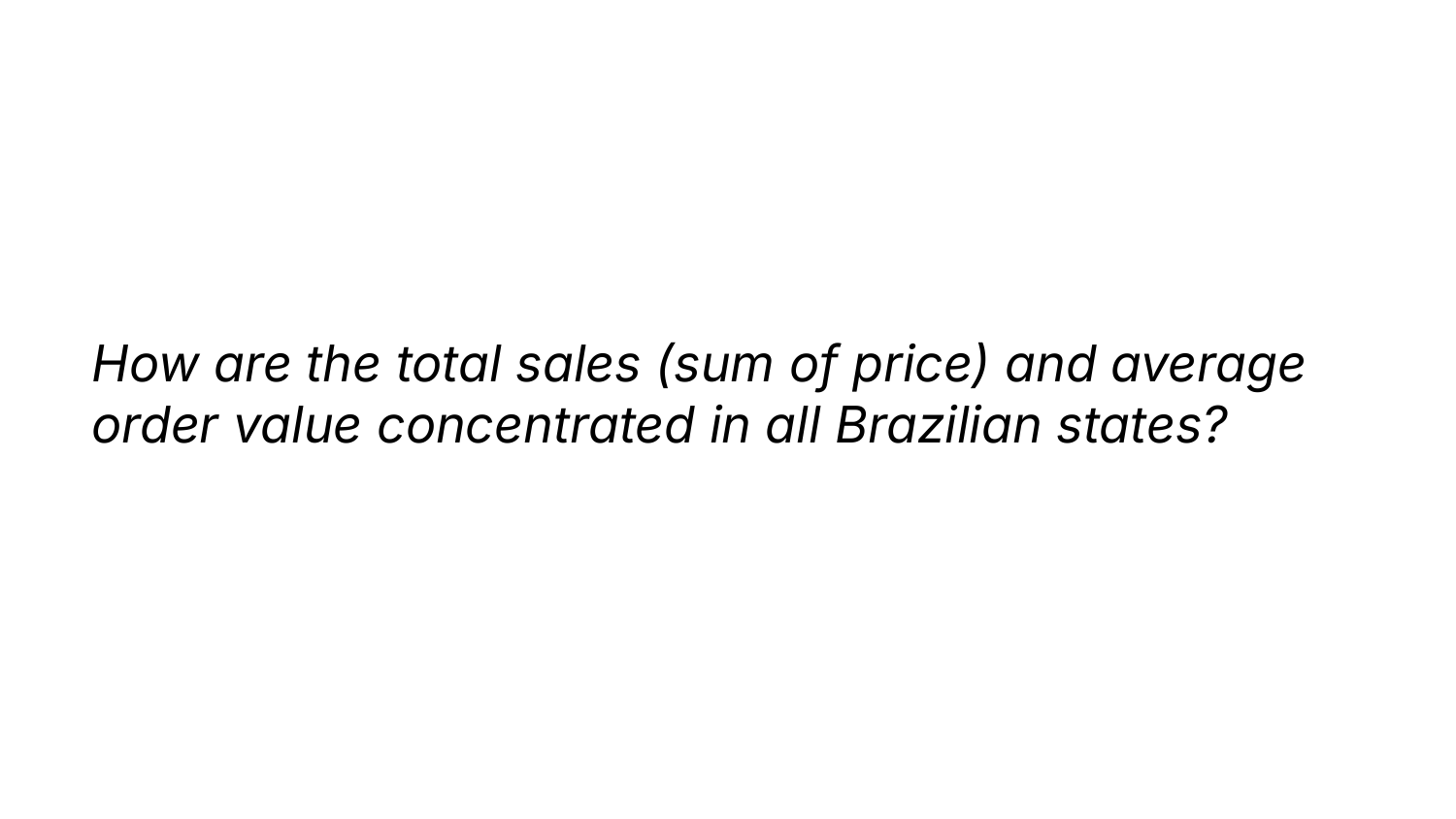

# How are the total sales (sum of price) and average order value concentrated in all Brazilian states?